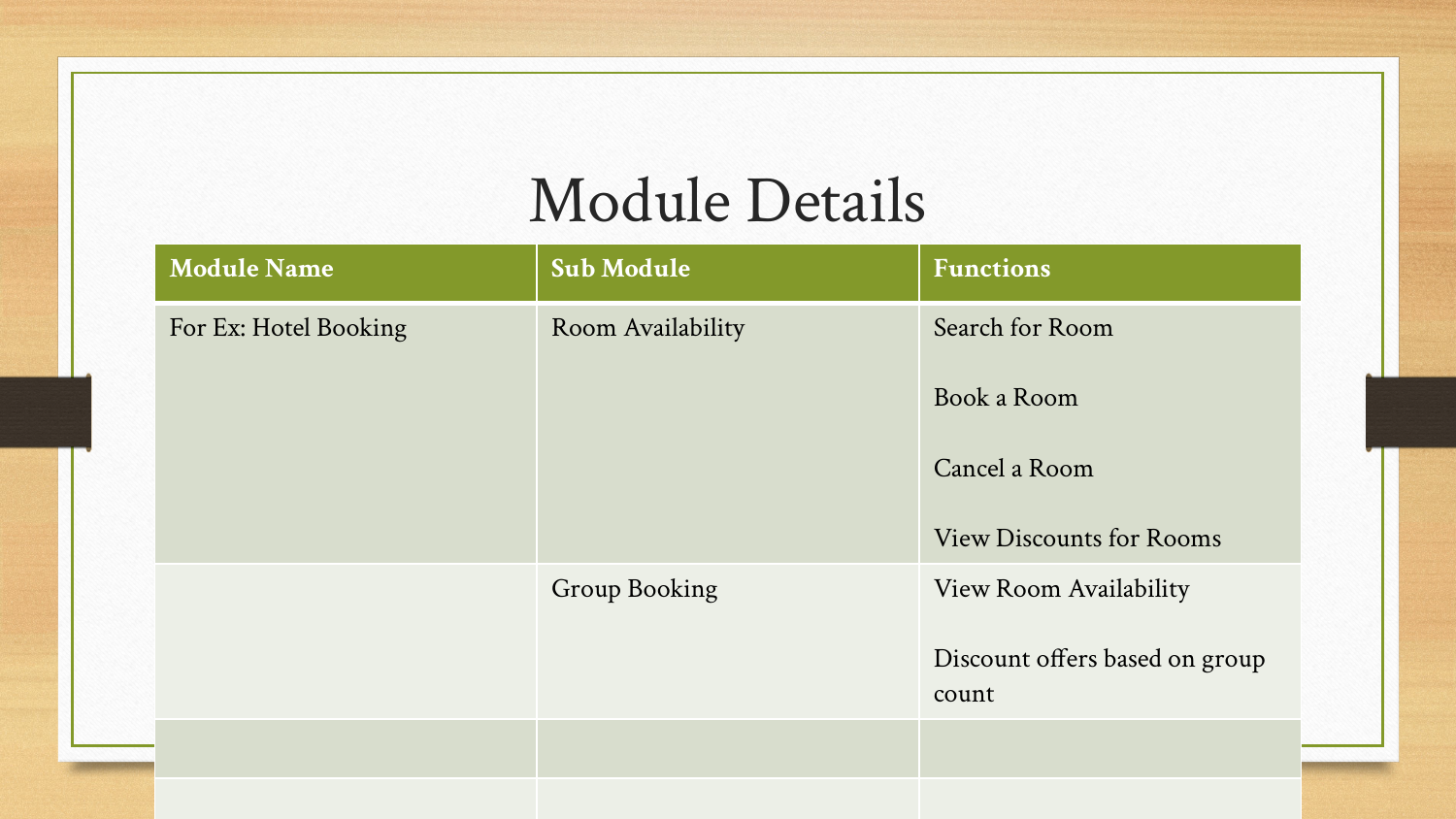

# Module Details
| Module Name | Sub Module | Functions |
| --- | --- | --- |
| For Ex: Hotel Booking | Room Availability | Search for Room Book a Room Cancel a Room View Discounts for Rooms |
|  | Group Booking | View Room Availability Discount offers based on group count |
|  |  |  |
|  |  |  |
|  |  |  |